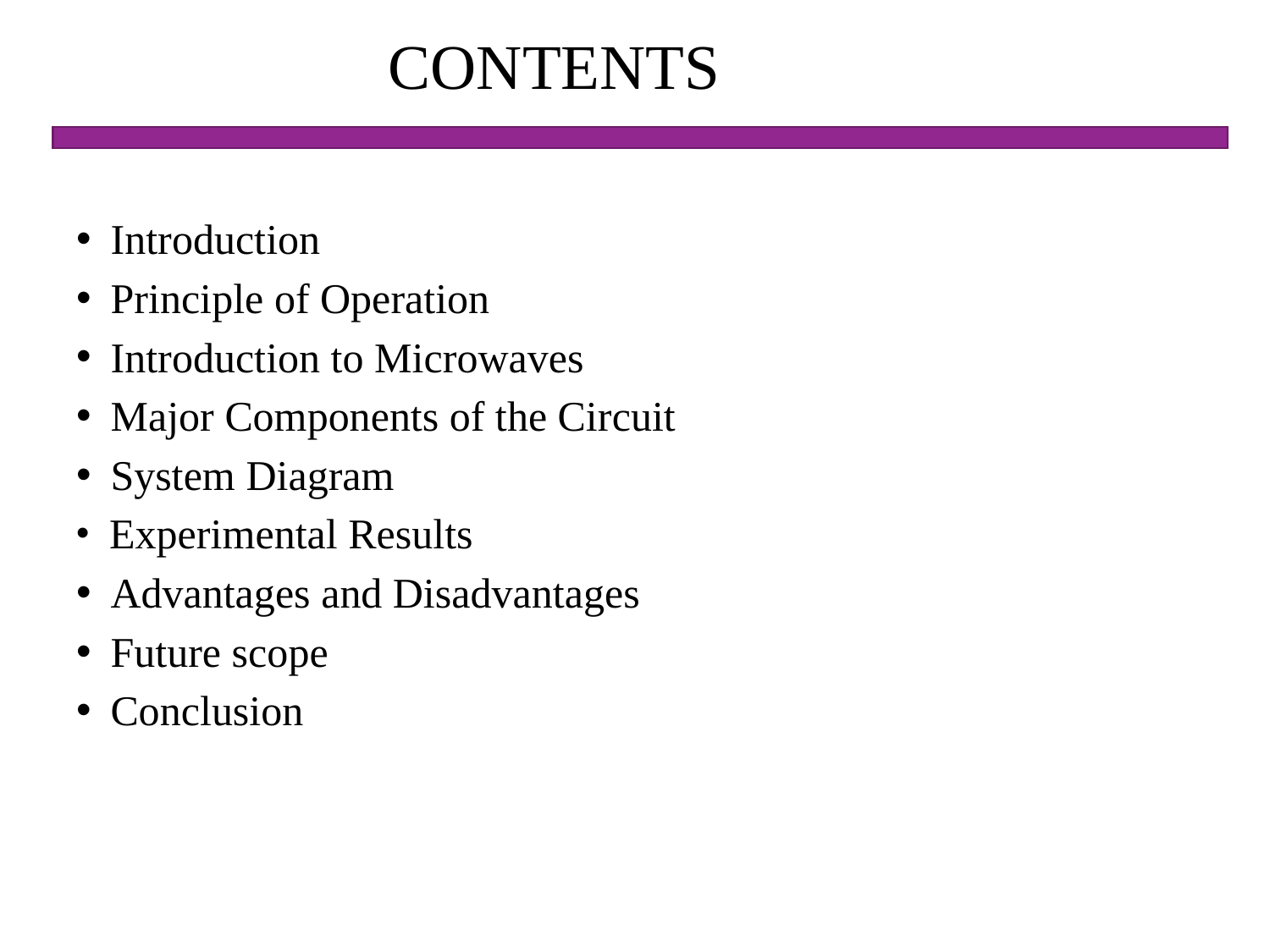

# CONTENTS

 Introduction
 Principle of Operation
 Introduction to Microwaves
 Major Components of the Circuit
 System Diagram
 Experimental Results
 Advantages and Disadvantages
 Future scope
 Conclusion